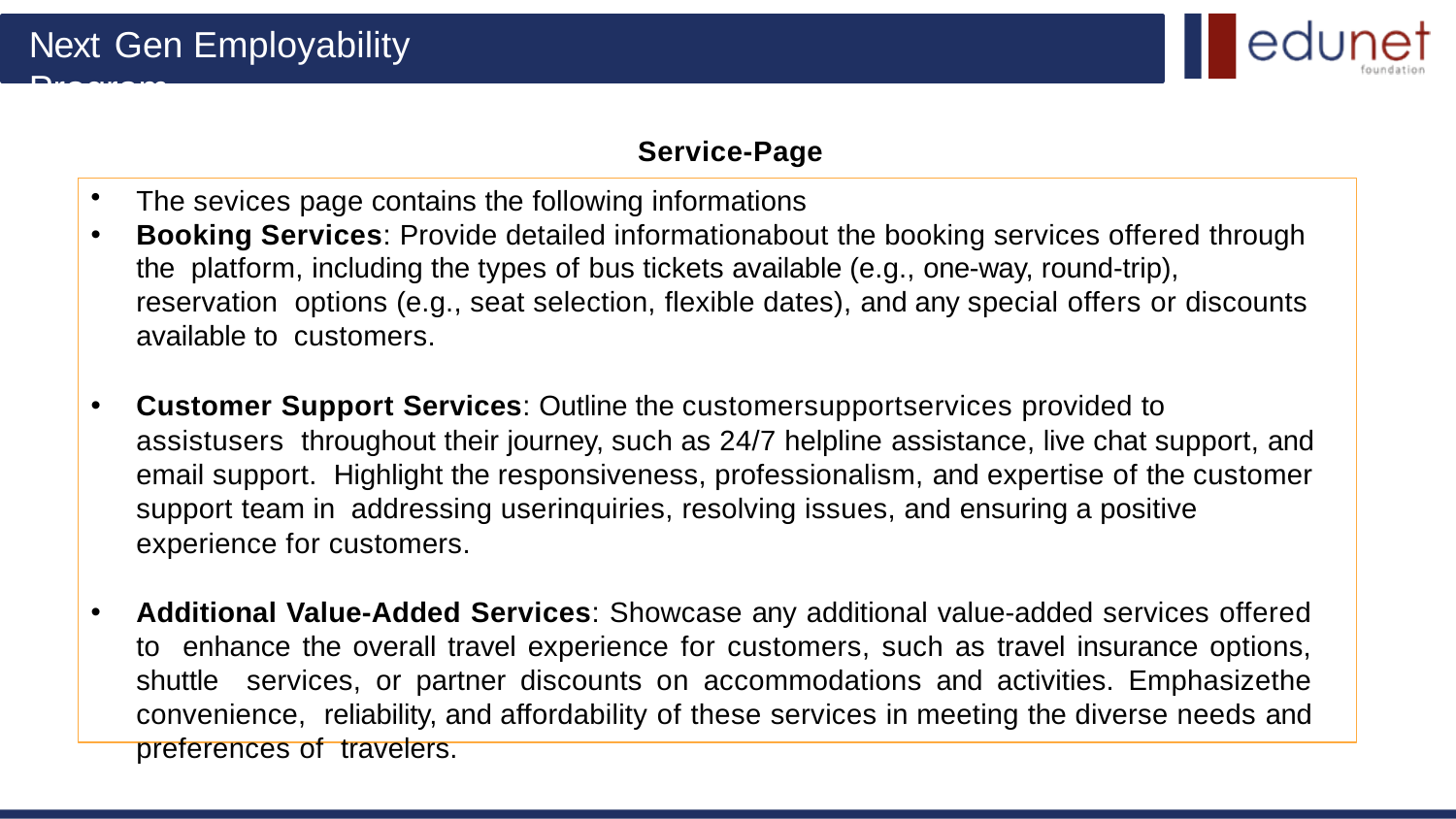

# Next Gen Employability Program
Service-Page
The sevices page contains the following informations
Booking Services: Provide detailed informationabout the booking services offered through the  platform, including the types of bus tickets available (e.g., one-way, round-trip), reservation  options (e.g., seat selection, flexible dates), and any special offers or discounts available to  customers.

Customer Support Services: Outline the customersupportservices provided to assistusers  throughout their journey, such as 24/7 helpline assistance, live chat support, and email support.  Highlight the responsiveness, professionalism, and expertise of the customer support team in  addressing userinquiries, resolving issues, and ensuring a positive experience for customers.

Additional Value-Added Services: Showcase any additional value-added services offered to  enhance the overall travel experience for customers, such as travel insurance options, shuttle  services, or partner discounts on accommodations and activities. Emphasizethe convenience,  reliability, and affordability of these services in meeting the diverse needs and preferences of  travelers.